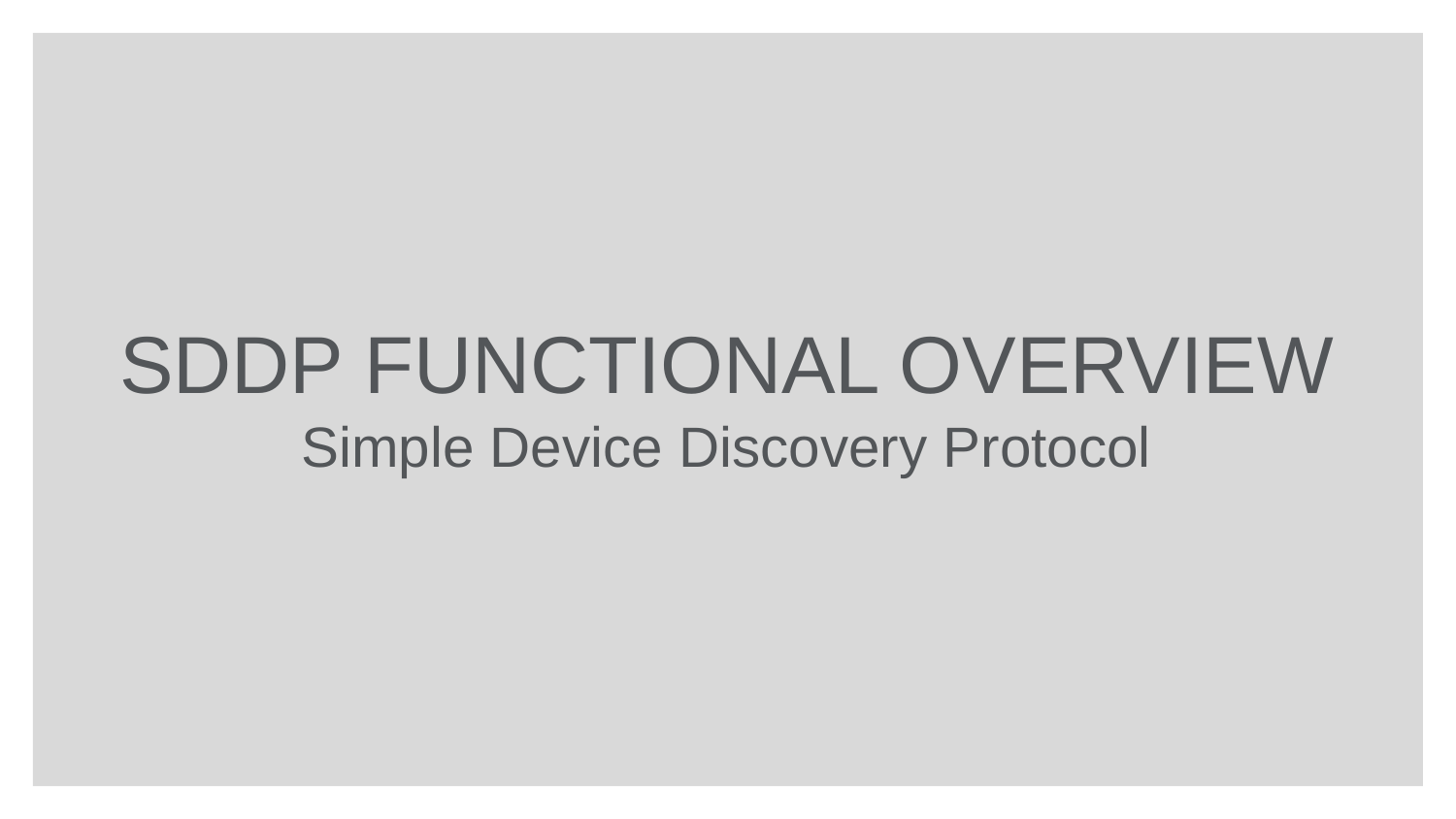

# SDDP Functional Overview
Simple Device Discovery Protocol